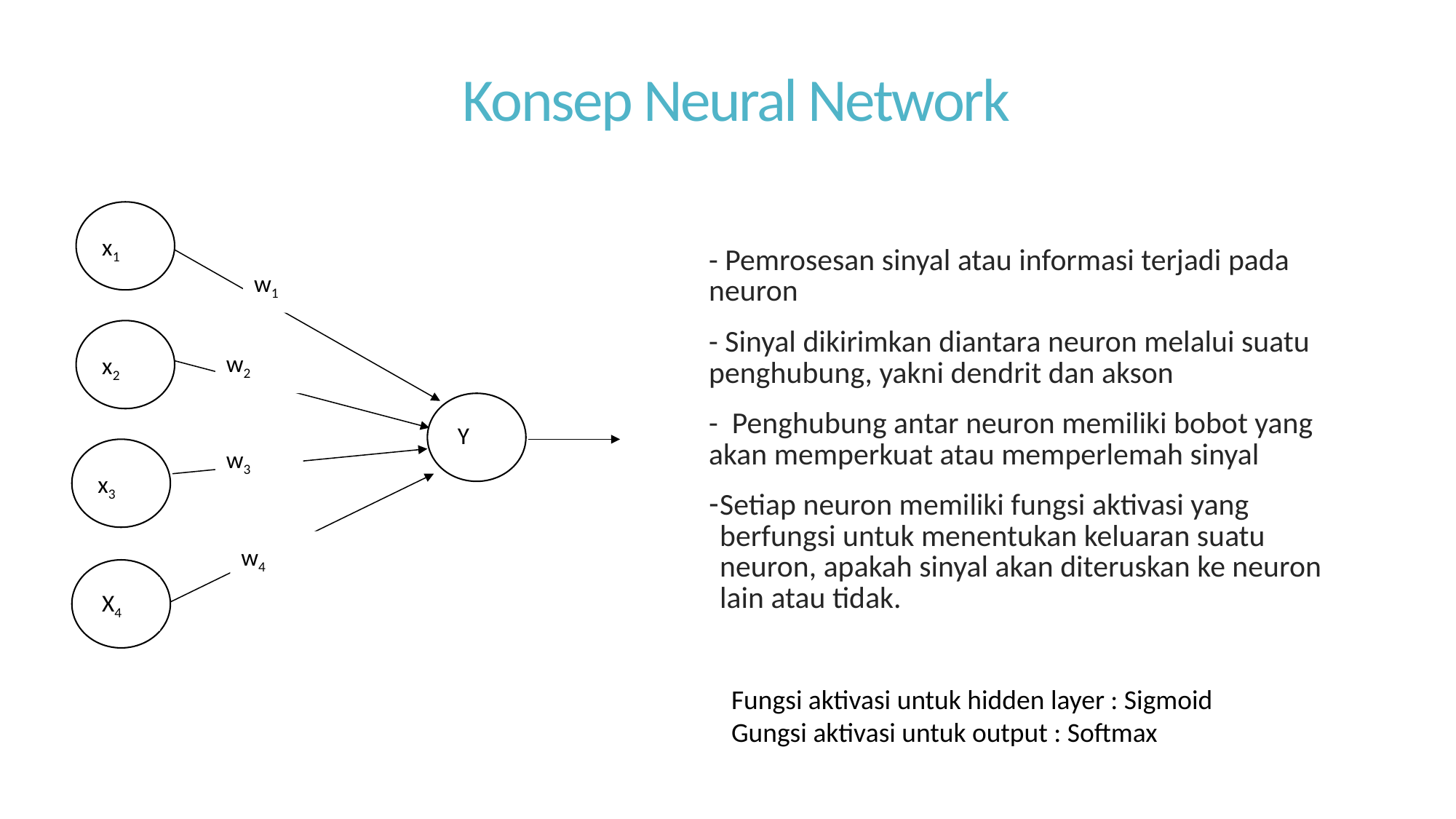

# Konsep Neural Network

x1
w1

x2
w2

Y
w3

x3
w4

X4
- Pemrosesan sinyal atau informasi terjadi pada neuron
- Sinyal dikirimkan diantara neuron melalui suatu penghubung, yakni dendrit dan akson
-  Penghubung antar neuron memiliki bobot yang akan memperkuat atau memperlemah sinyal
Setiap neuron memiliki fungsi aktivasi yang berfungsi untuk menentukan keluaran suatu neuron, apakah sinyal akan diteruskan ke neuron lain atau tidak.

Fungsi aktivasi untuk hidden layer : Sigmoid
Gungsi aktivasi untuk output : Softmax